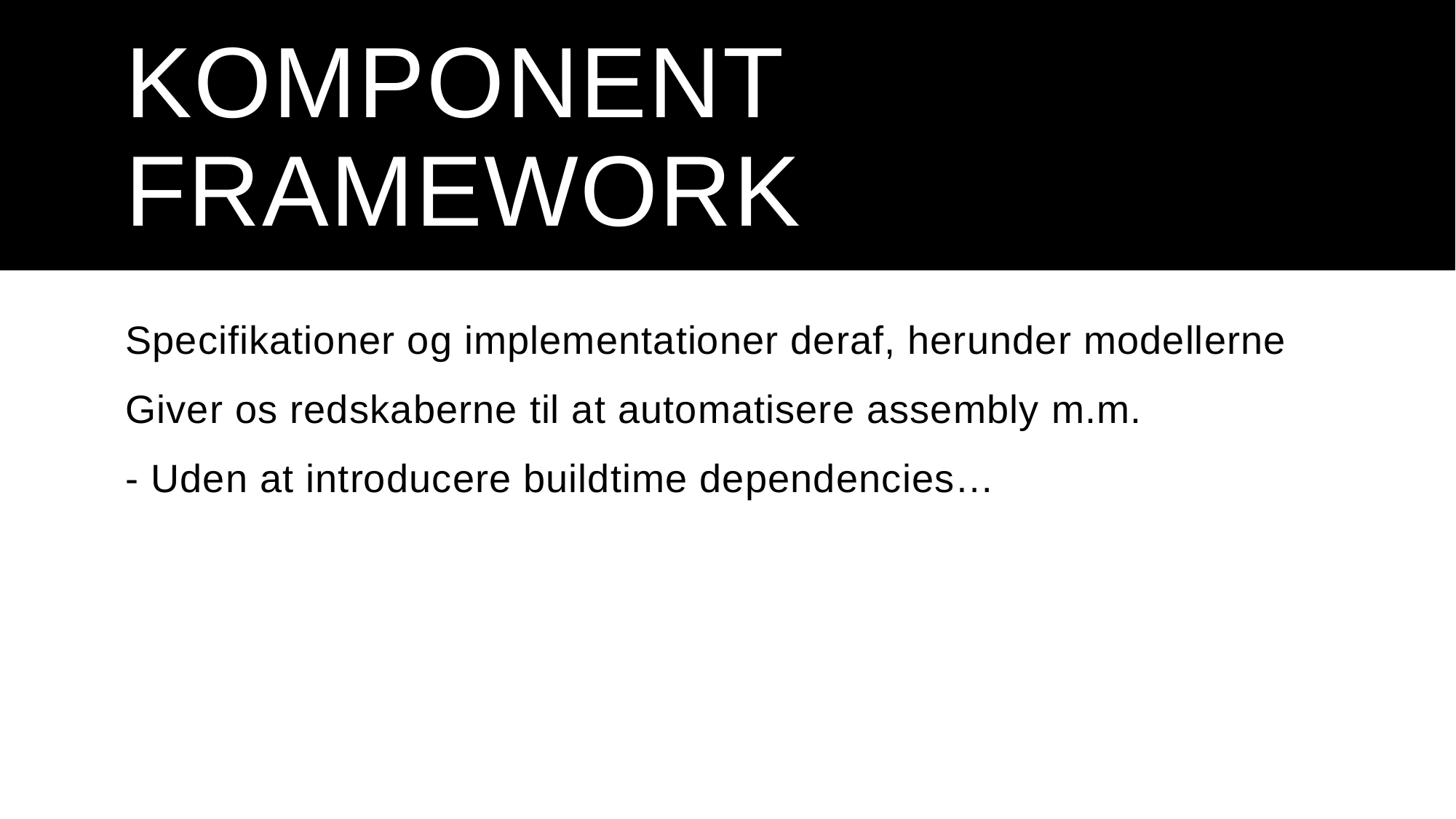

# Komponent framework
Specifikationer og implementationer deraf, herunder modellerne
Giver os redskaberne til at automatisere assembly m.m.
- Uden at introducere buildtime dependencies…